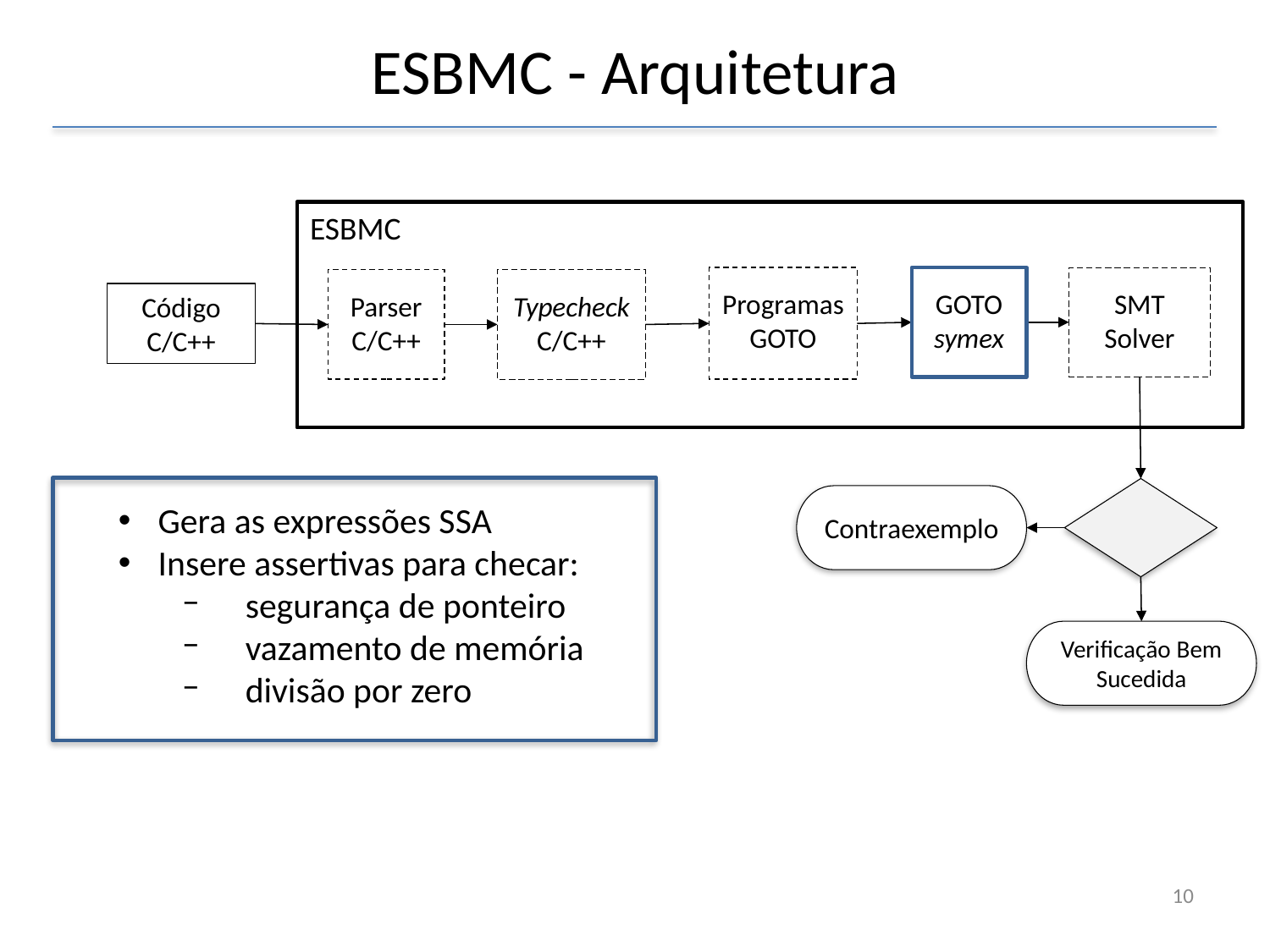

# ESBMC - Arquitetura

ESBMC

GOTO
symex

SMT Solver

Programas
GOTO

Parser
C/C++

Typecheck
C/C++

Código
C/C++

Contraexemplo
Gera as expressões SSA
Insere assertivas para checar:
segurança de ponteiro
vazamento de memória
divisão por zero

Verificação Bem Sucedida
10